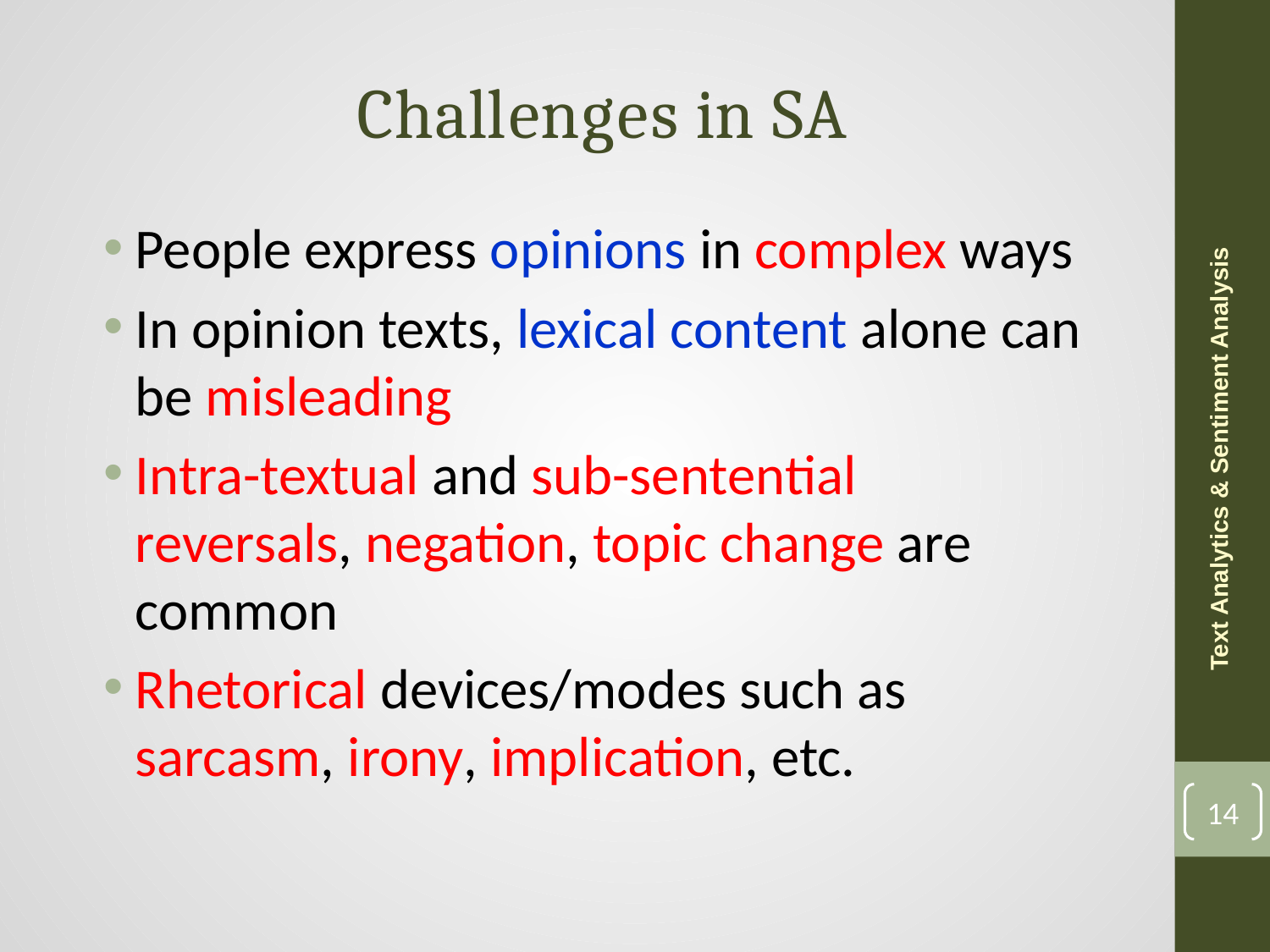

# Challenges in SA
People express opinions in complex ways
In opinion texts, lexical content alone can be misleading
Intra-textual and sub-sentential reversals, negation, topic change are common
Rhetorical devices/modes such as sarcasm, irony, implication, etc.

Text Analytics & Sentiment Analysis
14